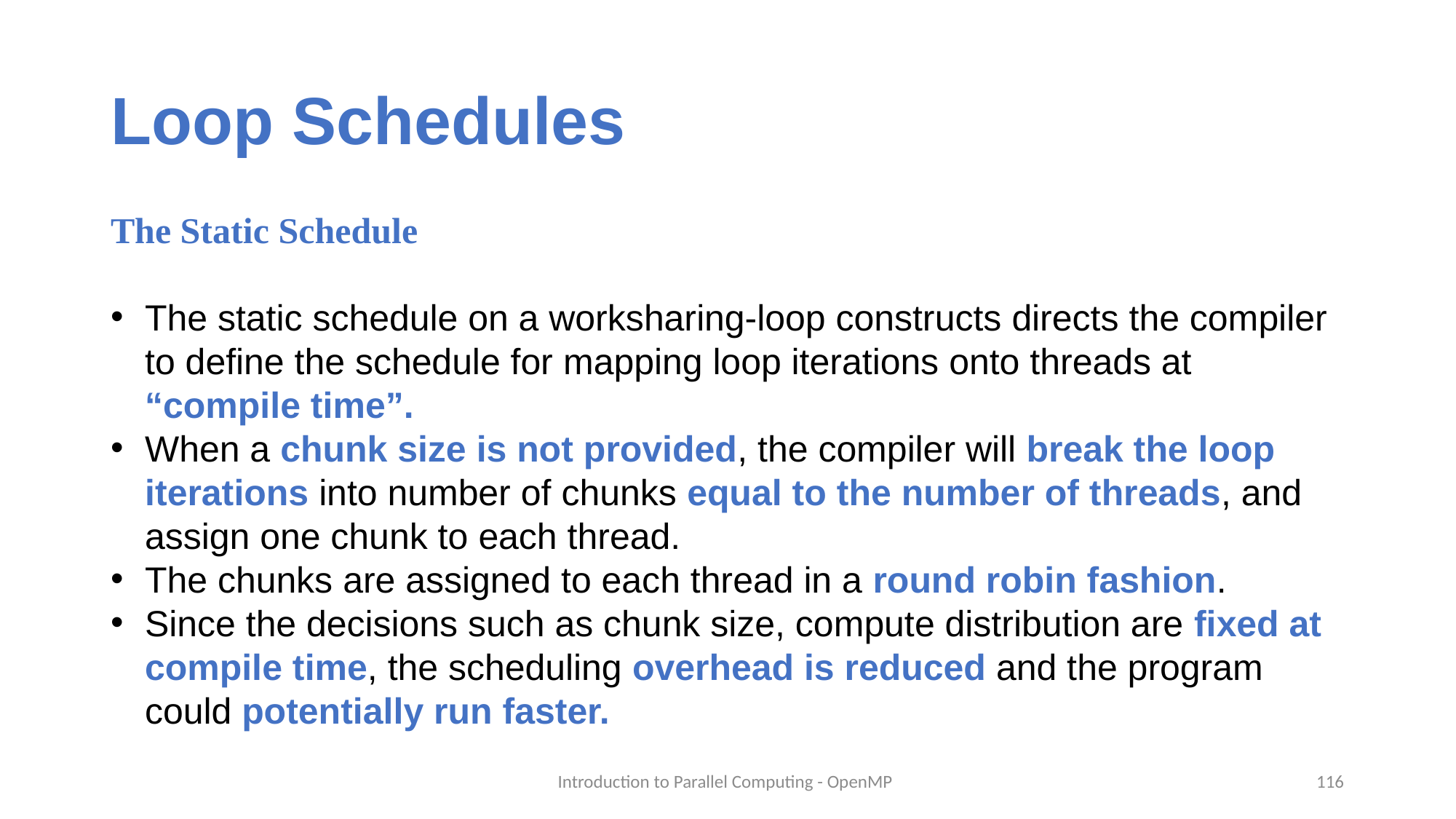

# Loop Schedules
The Static Schedule

The static schedule on a worksharing-loop constructs directs the compiler to define the schedule for mapping loop iterations onto threads at “compile time”.
When a chunk size is not provided, the compiler will break the loop iterations into number of chunks equal to the number of threads, and assign one chunk to each thread.
The chunks are assigned to each thread in a round robin fashion.
Since the decisions such as chunk size, compute distribution are fixed at compile time, the scheduling overhead is reduced and the program could potentially run faster.
Introduction to Parallel Computing - OpenMP
116